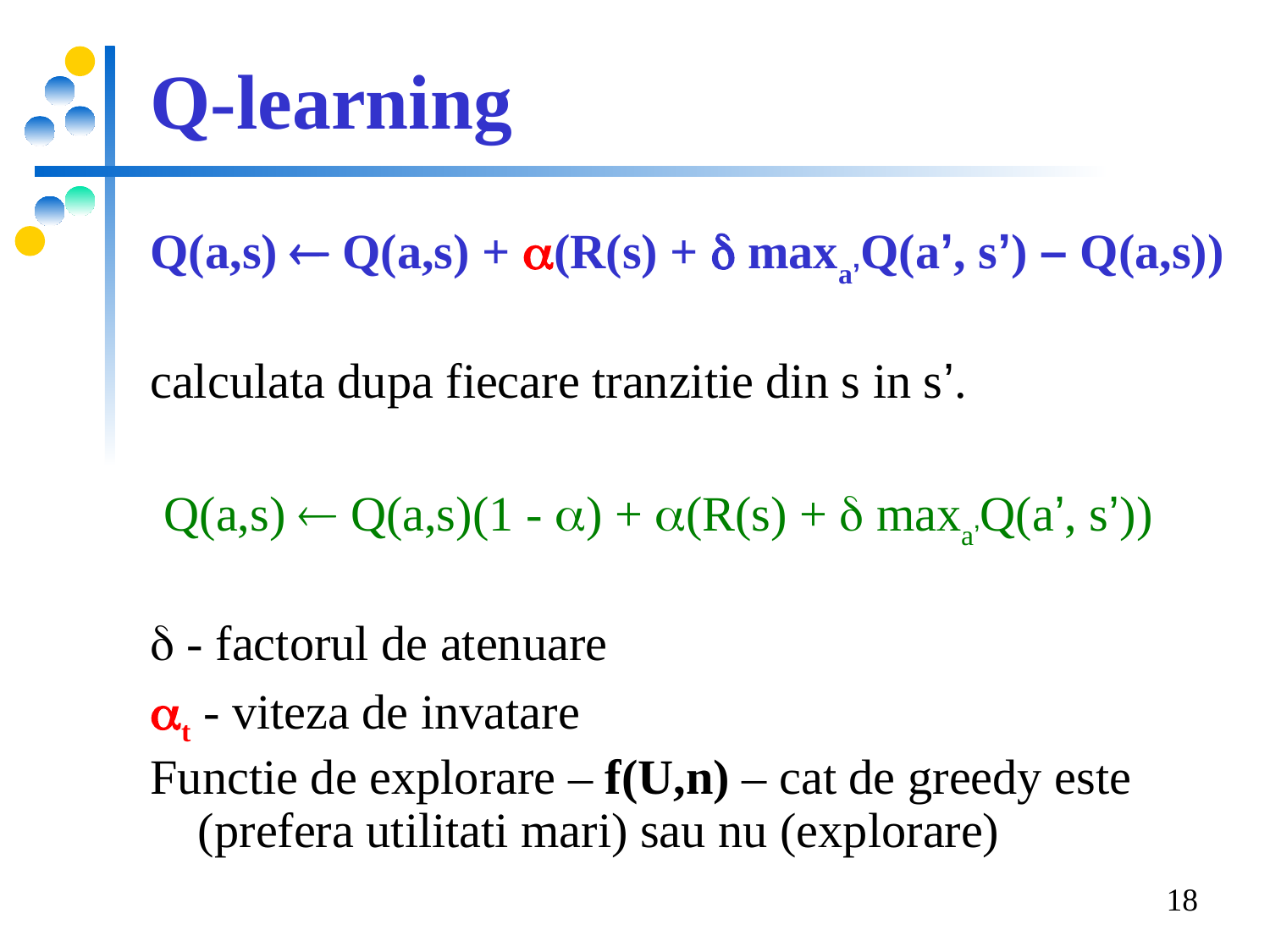

Q-learning

Q(a,s) ← Q(a,s) + α(R(s) + δ maxa’Q(a’, s’) – Q(a,s))

calculata dupa fiecare tranzitie din s in s’.

 Q(a,s) ← Q(a,s)(1 - α) + α(R(s) + δ maxa’Q(a’, s’))

δ - factorul de atenuare
αt - viteza de invatare
Functie de explorare – f(U,n) – cat de greedy este (prefera utilitati mari) sau nu (explorare)

18